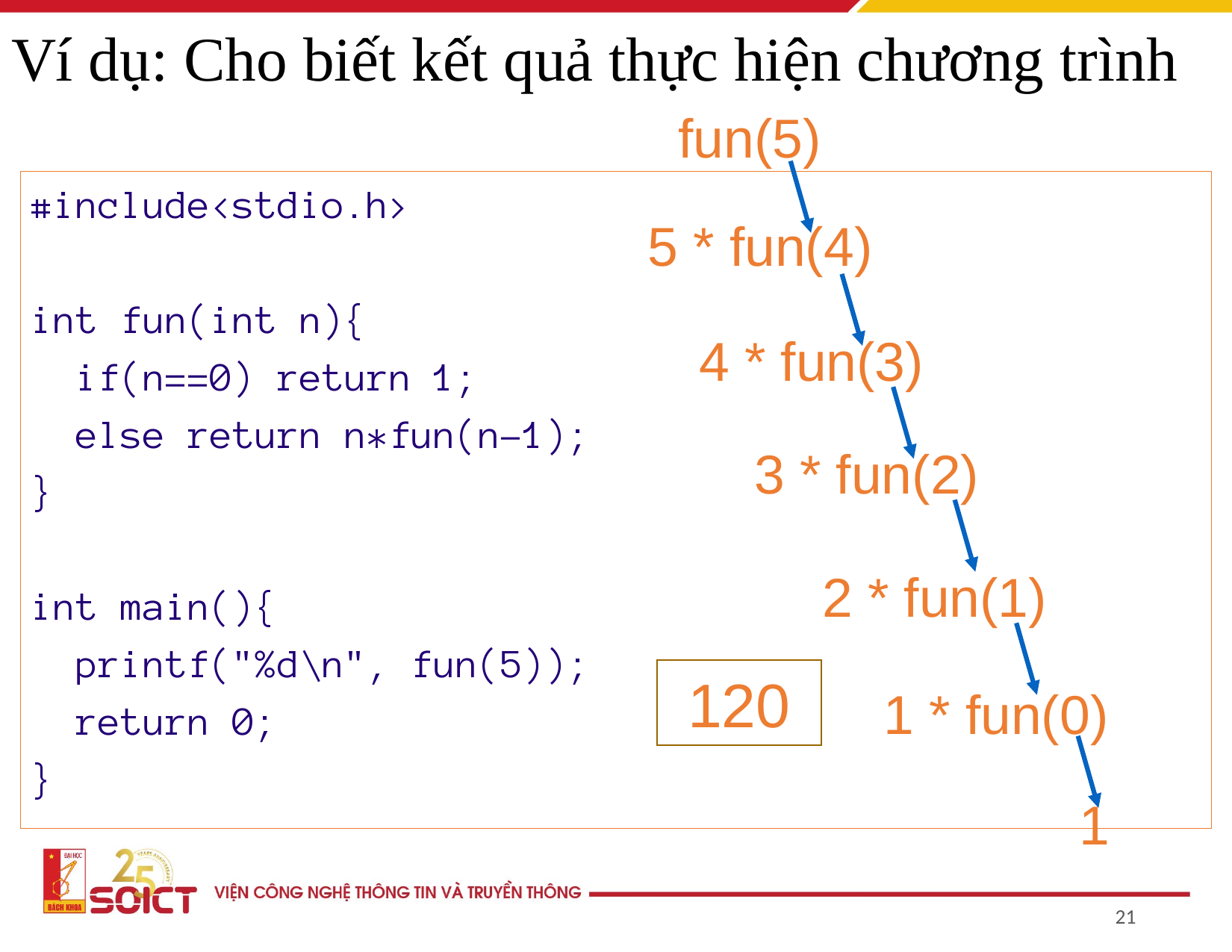

# Ví dụ: Cho biết kết quả thực hiện chương trình
fun(5)
5 * fun(4)
4 * fun(3)
3 * fun(2)
2 * fun(1)
120
1 * fun(0)
1
#include<stdio.h>

int fun(int n){
  if(n==0) return 1;
  else return n*fun(n-1);
}

int main(){
  printf("%d\n", fun(5));
  return 0;
}
21